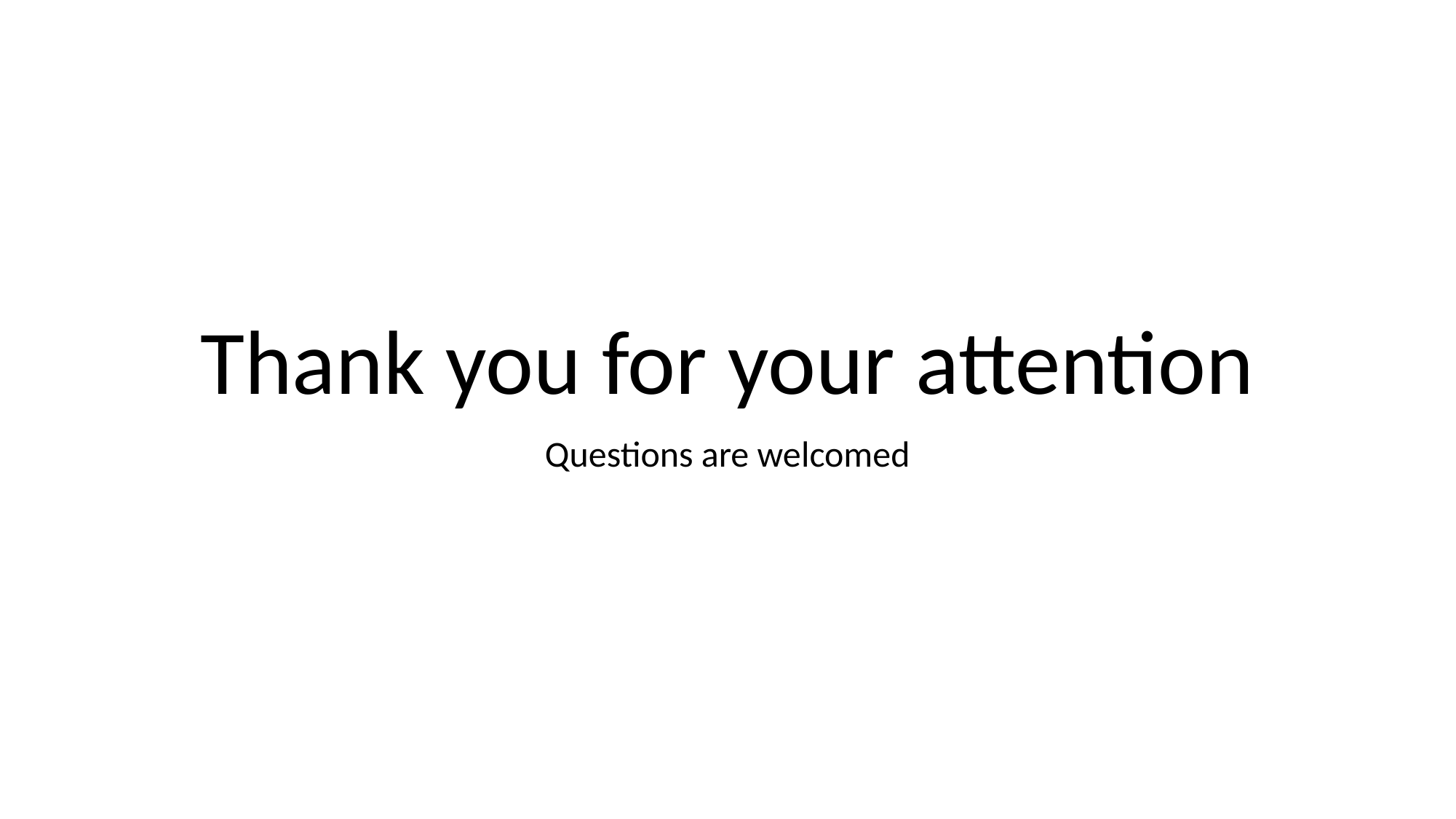

# Thank you for your attention
Questions are welcomed